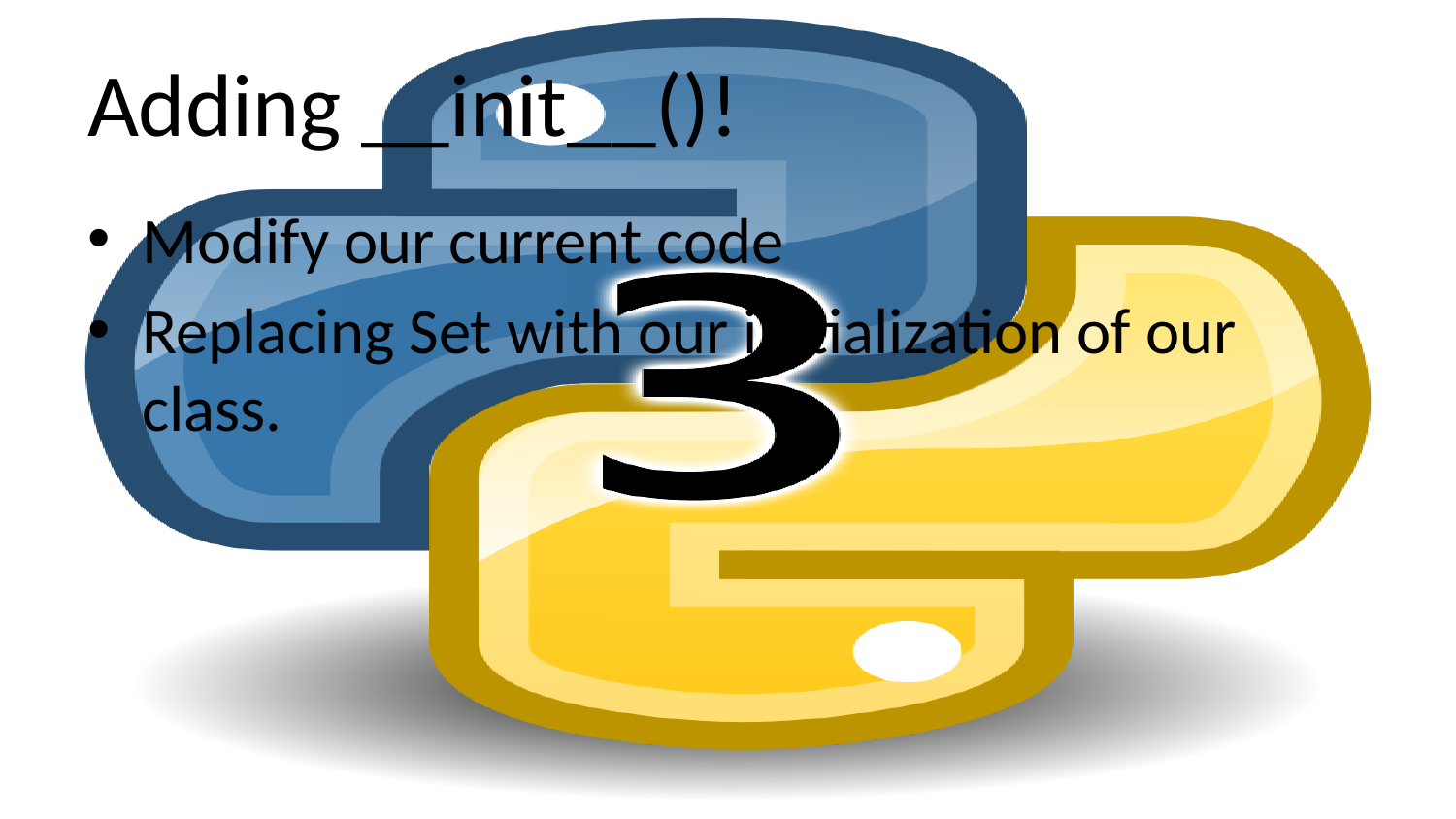

# Adding __init__()!
Modify our current code
Replacing Set with our initialization of our class.